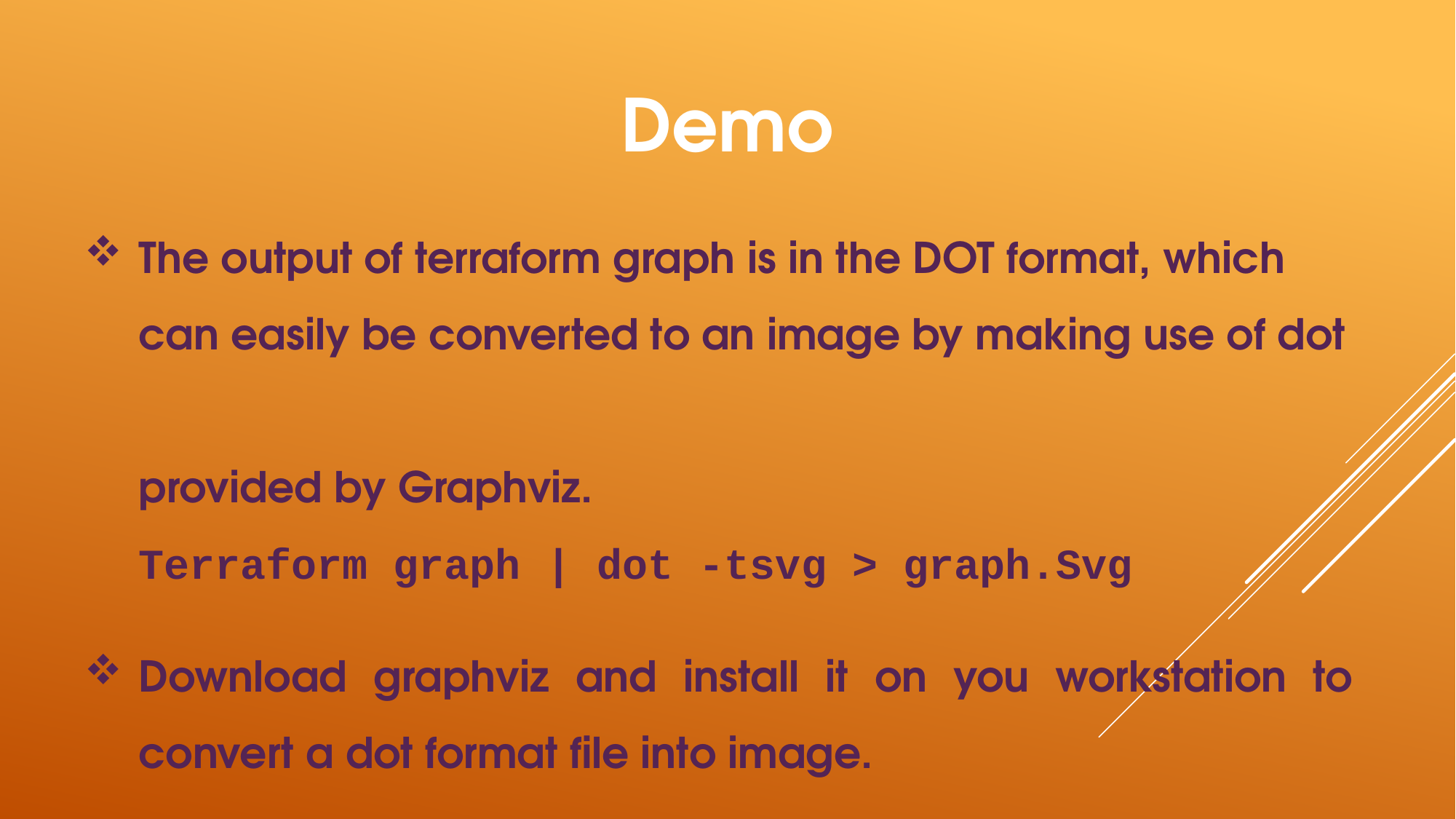

# Demo
The output of terraform graph is in the DOT format, which can easily be converted to an image by making use of dot
provided by Graphviz.
Terraform graph | dot -tsvg > graph.Svg
Download graphviz and install it on you workstation to convert a dot format file into image.